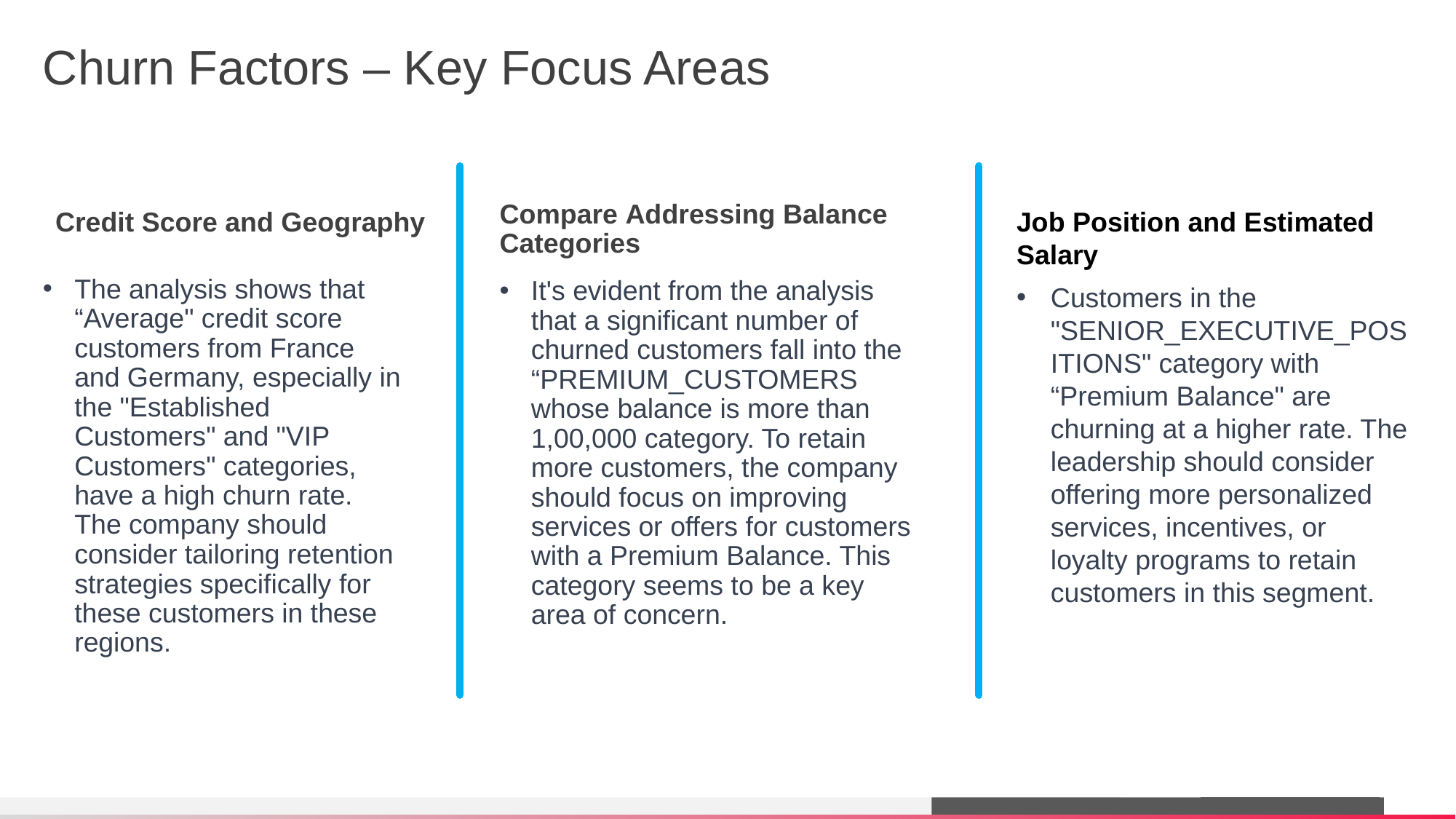

# Churn Factors – Key Focus Areas
Job Position and Estimated Salary
Compare Addressing Balance Categories
Credit Score and Geography
The analysis shows that “Average" credit score customers from France and Germany, especially in the "Established Customers" and "VIP Customers" categories, have a high churn rate. The company should consider tailoring retention strategies specifically for these customers in these regions.
Customers in the "SENIOR_EXECUTIVE_POSITIONS" category with “Premium Balance" are churning at a higher rate. The leadership should consider offering more personalized services, incentives, or loyalty programs to retain customers in this segment.
It's evident from the analysis that a significant number of churned customers fall into the “PREMIUM_CUSTOMERS whose balance is more than 1,00,000 category. To retain more customers, the company should focus on improving services or offers for customers with a Premium Balance. This category seems to be a key area of concern.